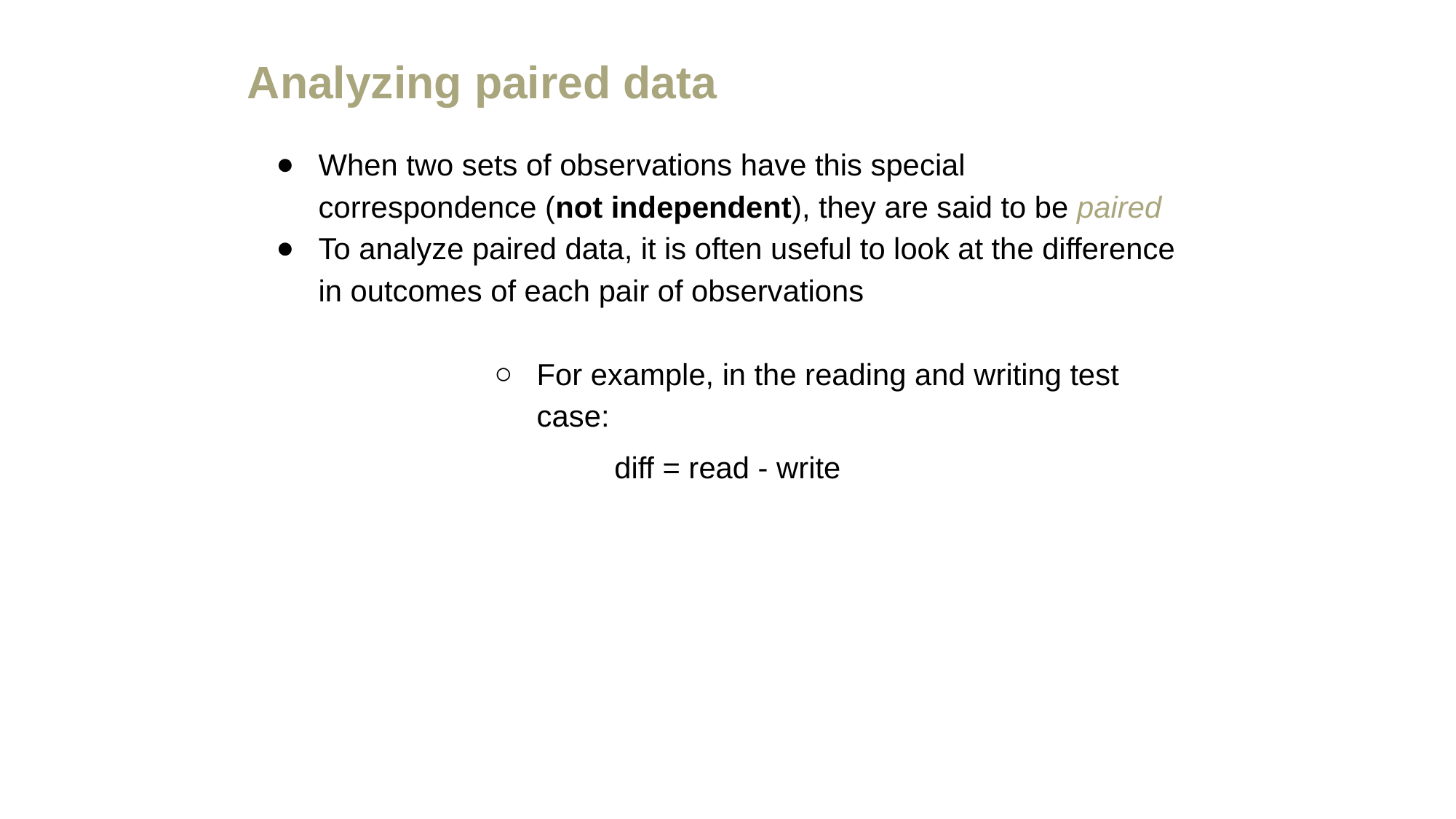

Analyzing paired data
When two sets of observations have this special correspondence (not independent), they are said to be paired
To analyze paired data, it is often useful to look at the difference in outcomes of each pair of observations

For example, in the reading and writing test case:
diff = read - write